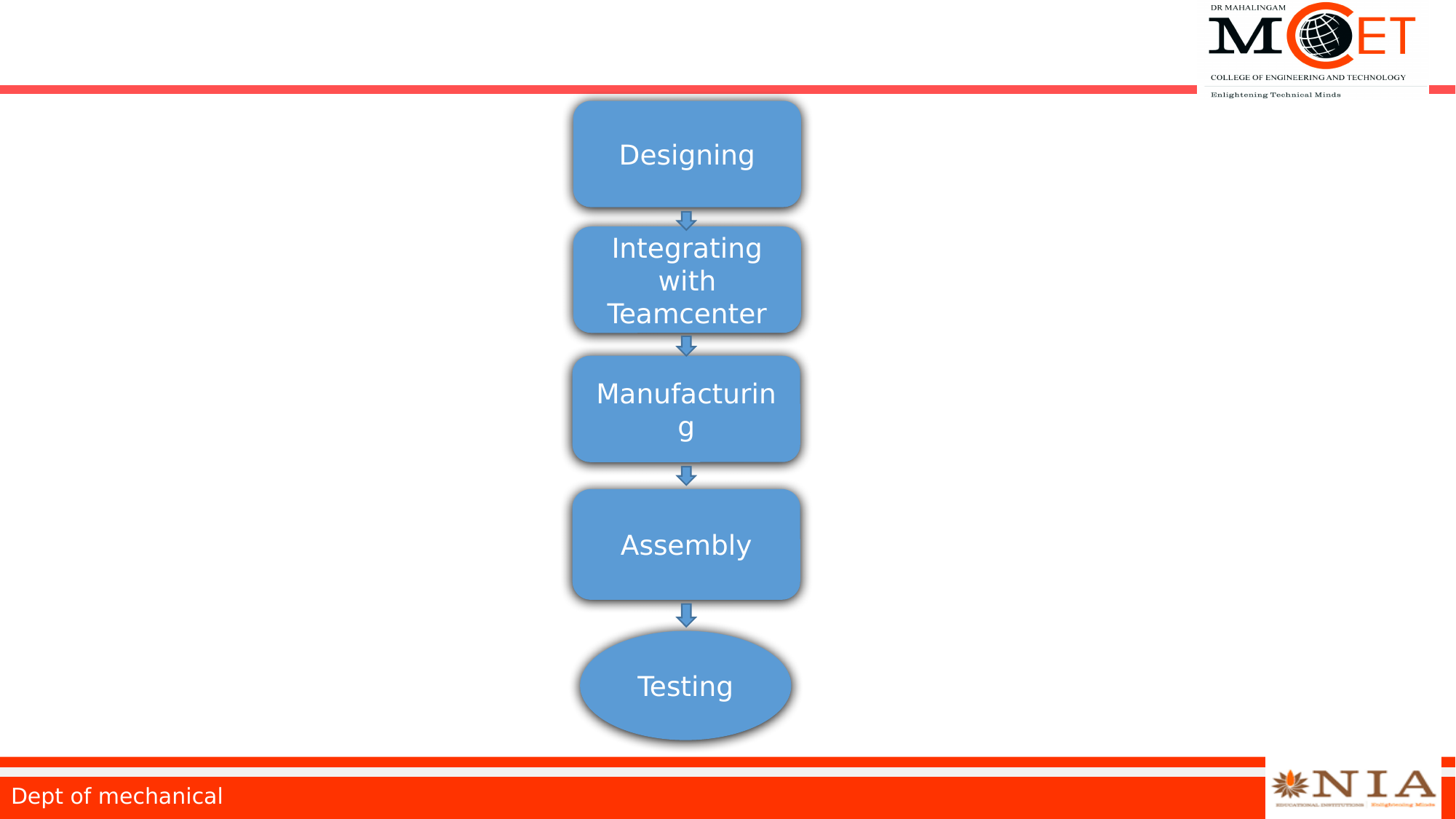

Designing

Integrating with Teamcenter

Manufacturing

Assembly

Testing
Dept of mechanical